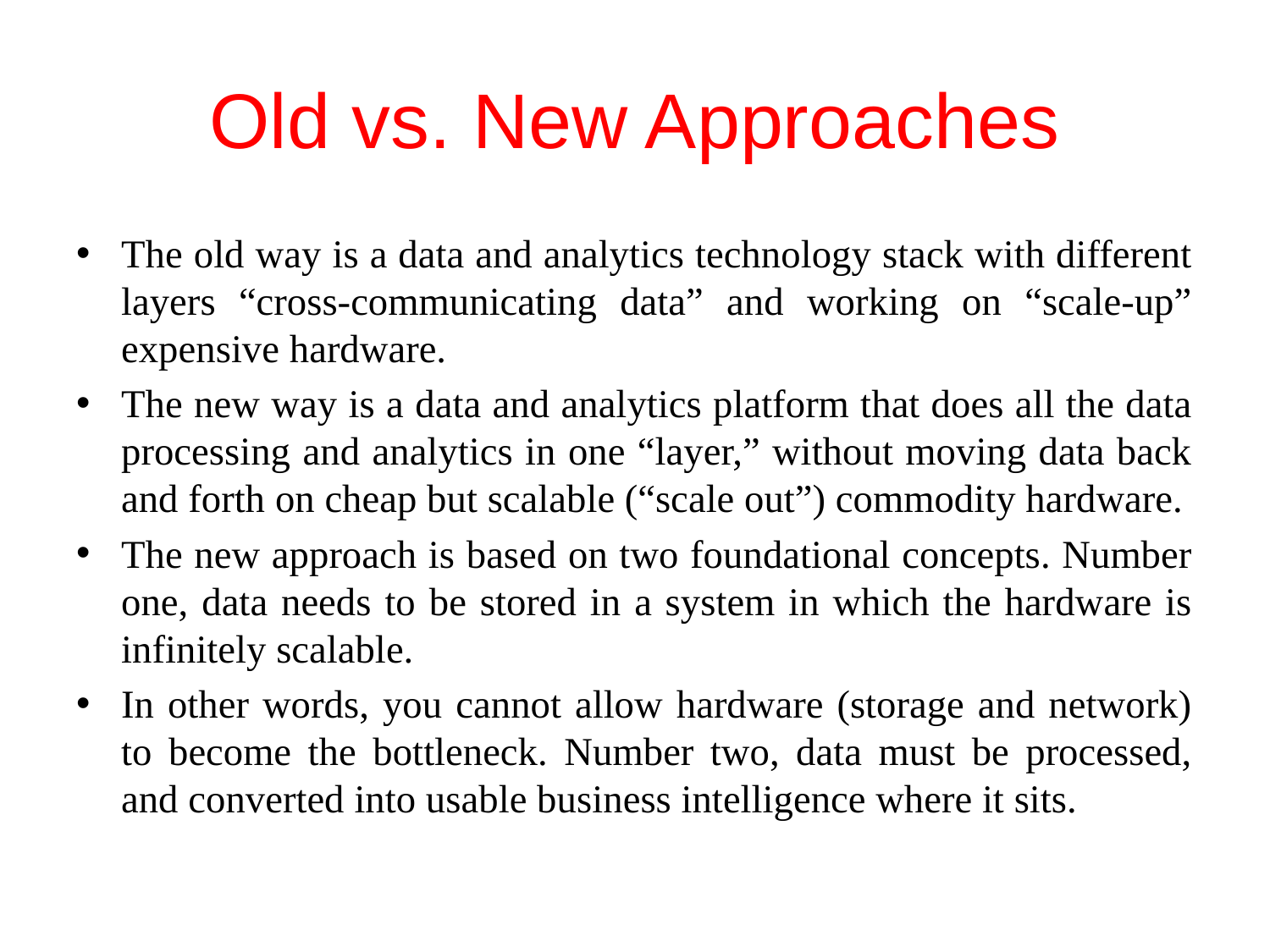

# Old vs. New Approaches
The old way is a data and analytics technology stack with different layers “cross-communicating data” and working on “scale-up” expensive hardware.
The new way is a data and analytics platform that does all the data processing and analytics in one “layer,” without moving data back and forth on cheap but scalable (“scale out”) commodity hardware.
The new approach is based on two foundational concepts. Number one, data needs to be stored in a system in which the hardware is infinitely scalable.
In other words, you cannot allow hardware (storage and network) to become the bottleneck. Number two, data must be processed, and converted into usable business intelligence where it sits.